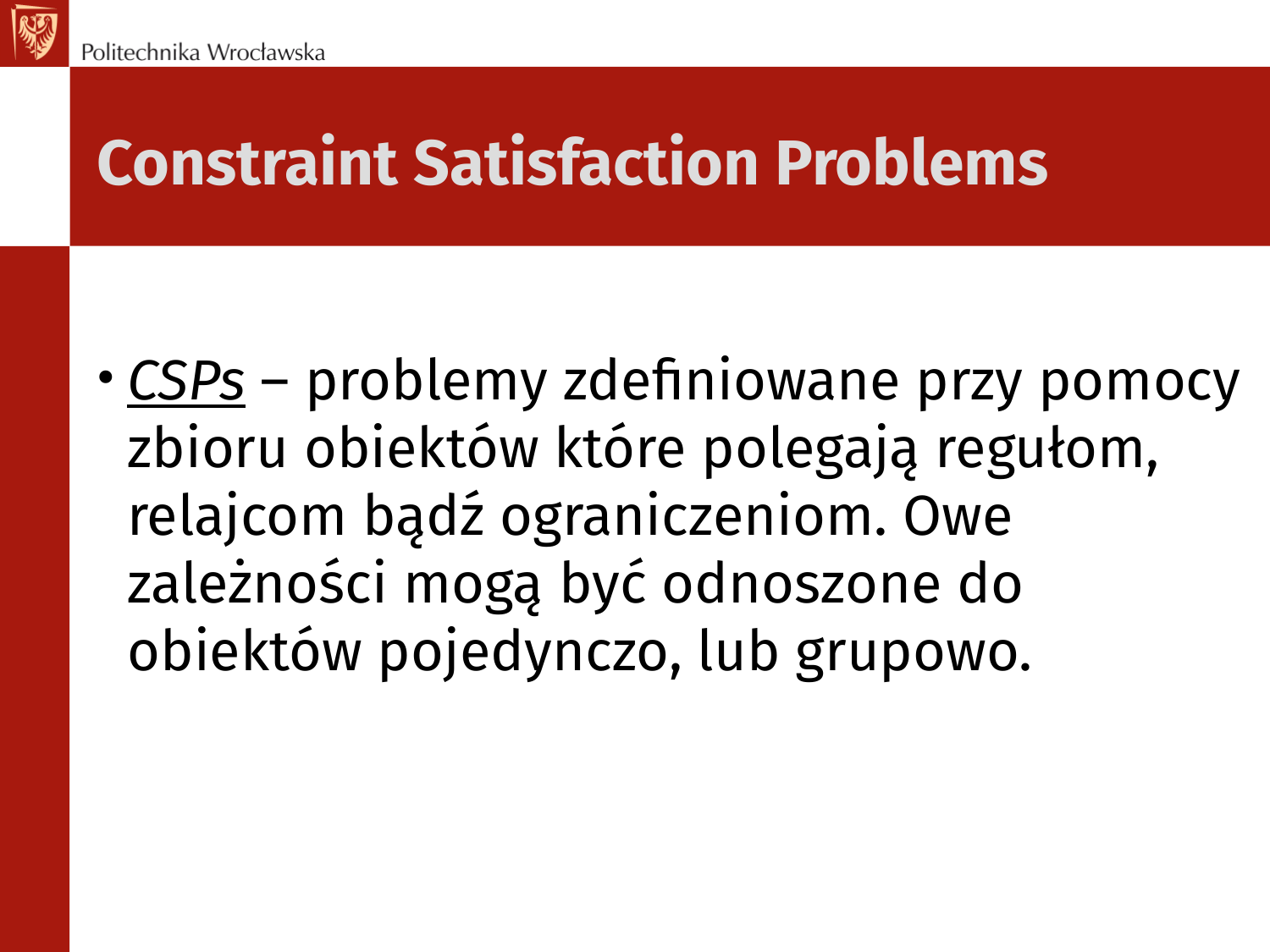

Constraint Satisfaction Problems

CSPs – problemy zdefiniowane przy pomocy zbioru obiektów które polegają regułom, relajcom bądź ograniczeniom. Owe zależności mogą być odnoszone do obiektów pojedynczo, lub grupowo.

|  |  |  |
| --- | --- | --- |